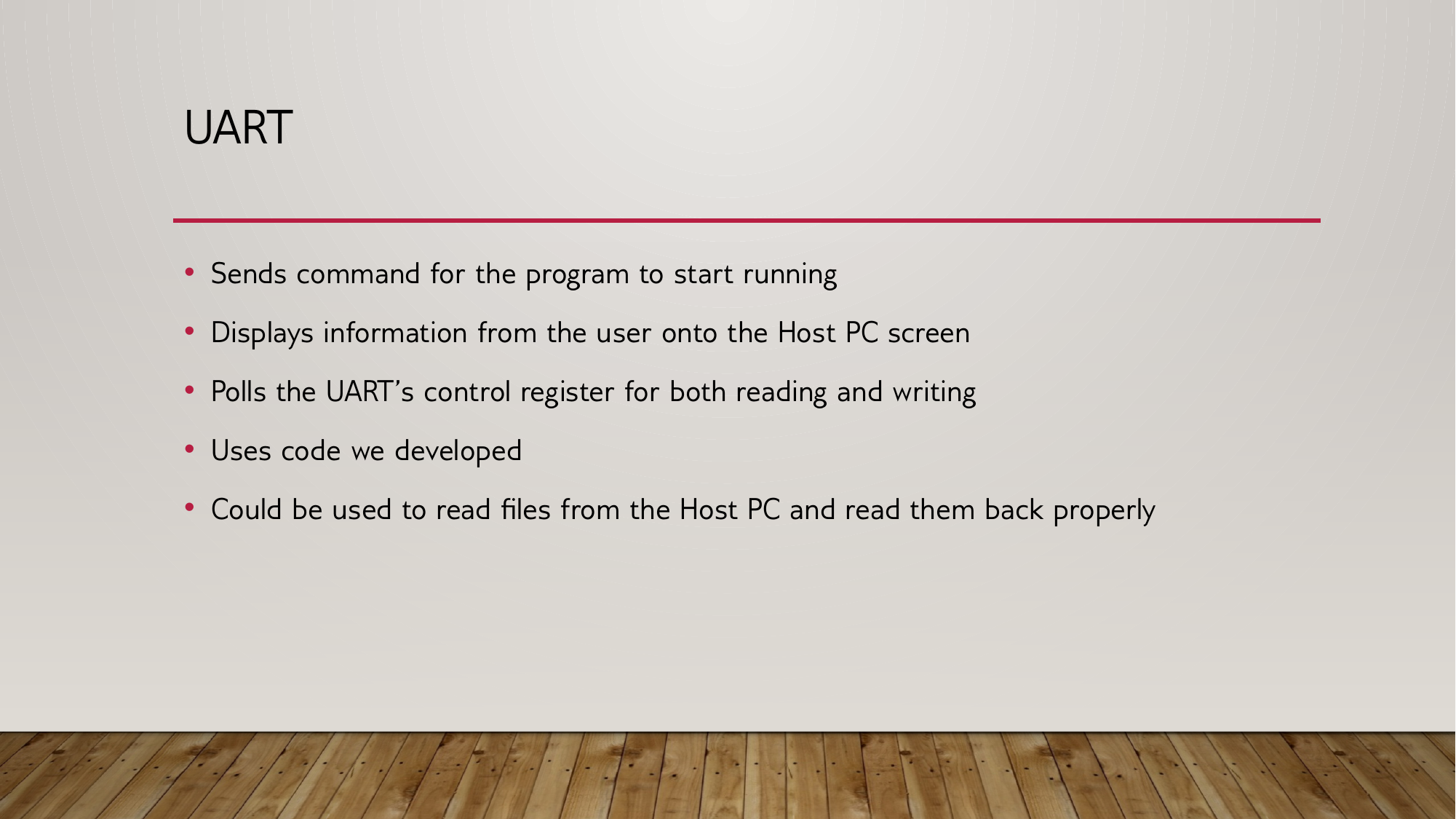

# UART
Sends command for the program to start running
Displays information from the user onto the Host PC screen
Polls the UART’s control register for both reading and writing
Uses code we developed
Could be used to read files from the Host PC and read them back properly